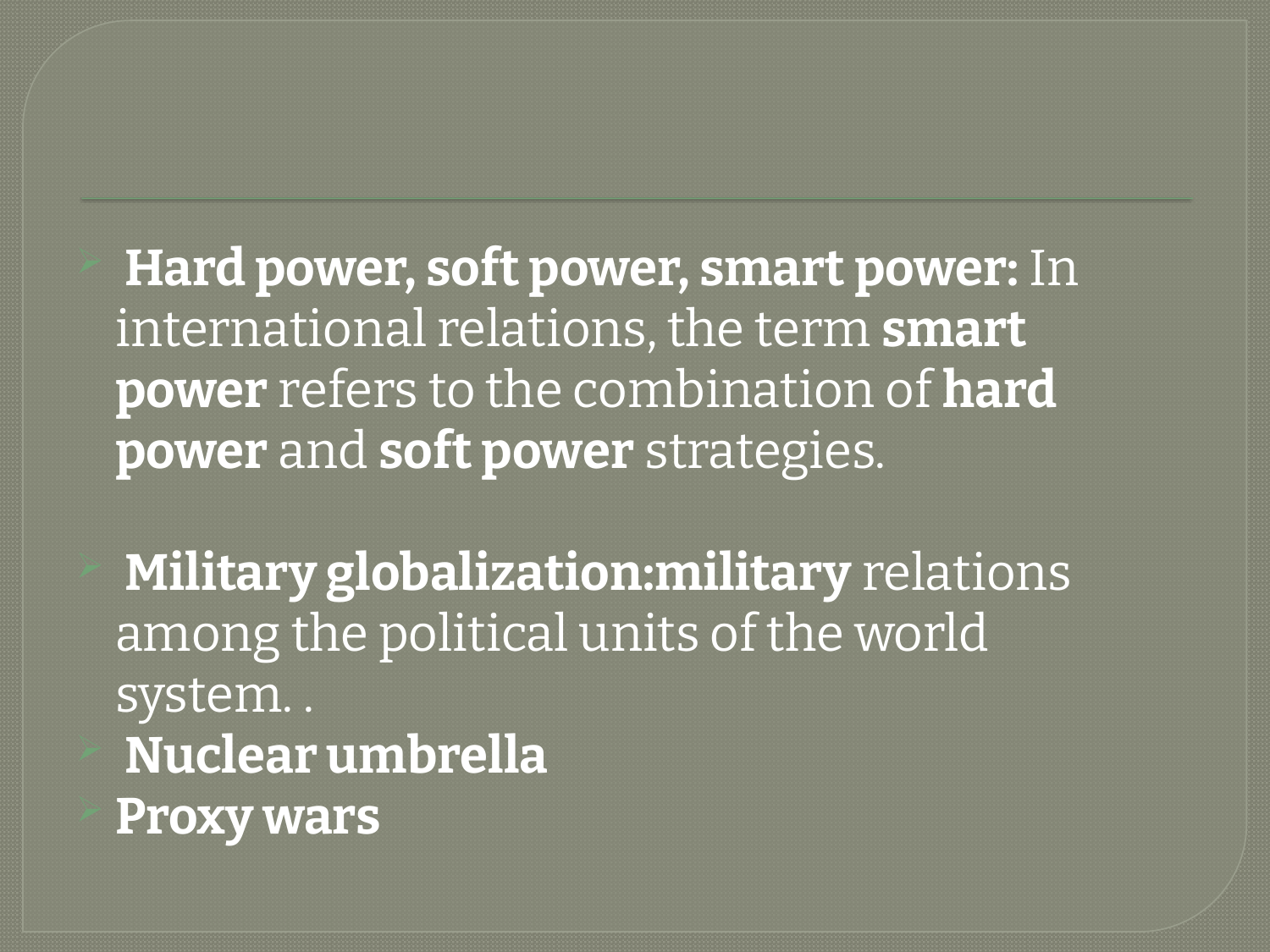

#
 Hard power, soft power, smart power: In international relations, the term smart power refers to the combination of hard power and soft power strategies.

 Military globalization:military relations among the political units of the world system. .
 Nuclear umbrella
Proxy wars